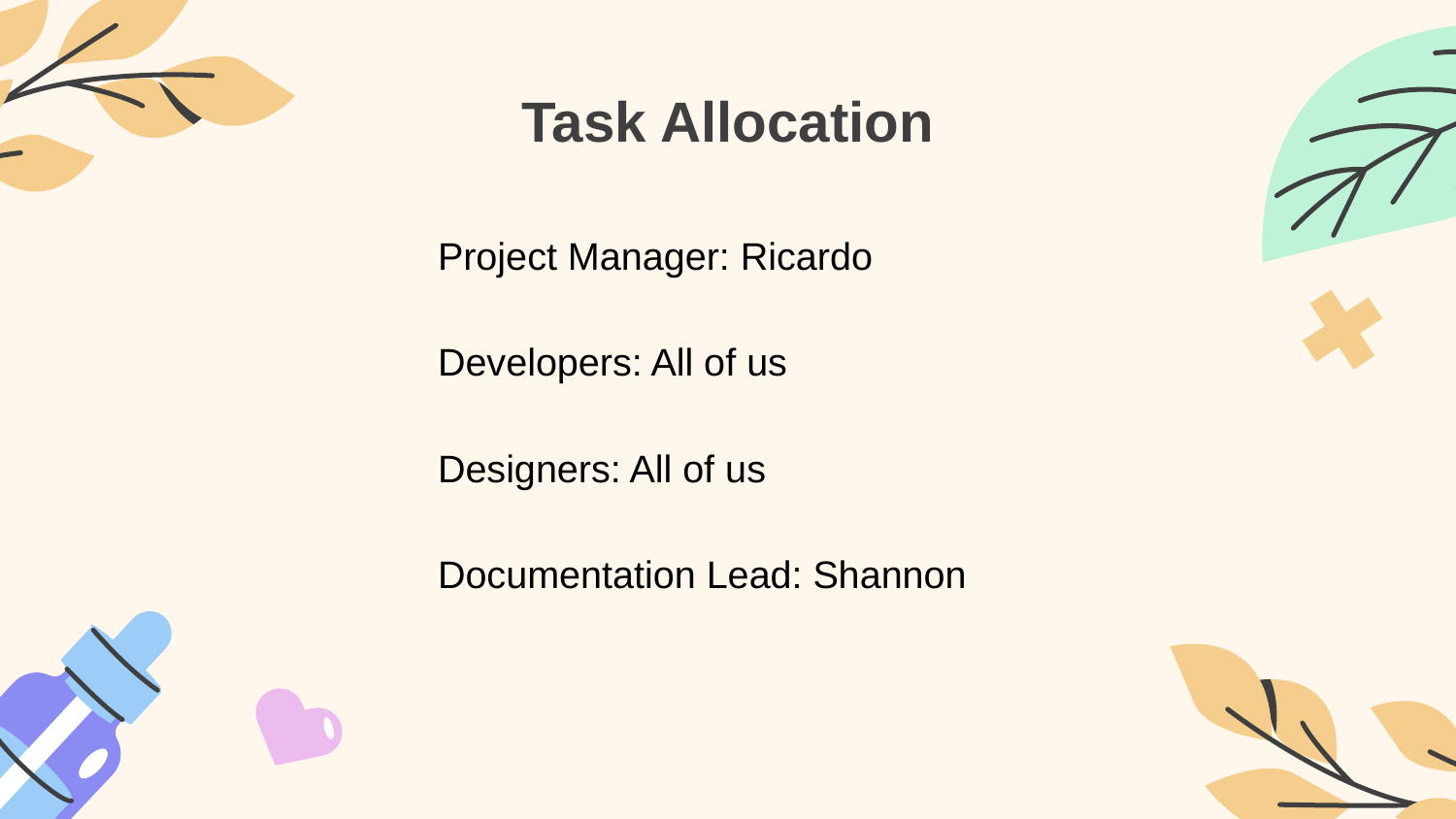

# Task Allocation
Project Manager: Ricardo

Developers: All of us

Designers: All of us

Documentation Lead: Shannon